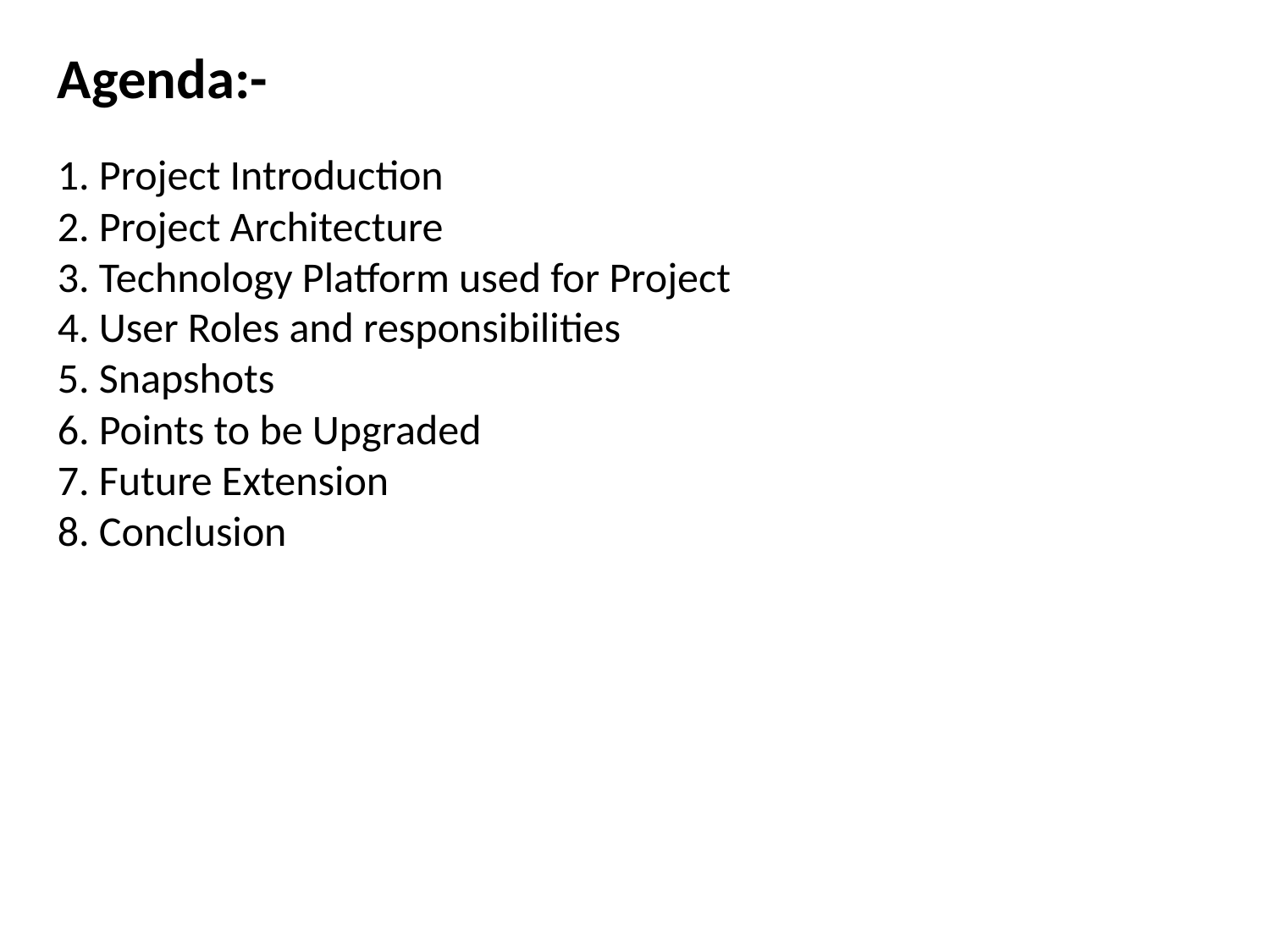

Agenda:-

1. Project Introduction
2. Project Architecture
3. Technology Platform used for Project
4. User Roles and responsibilities
5. Snapshots
6. Points to be Upgraded
7. Future Extension
8. Conclusion